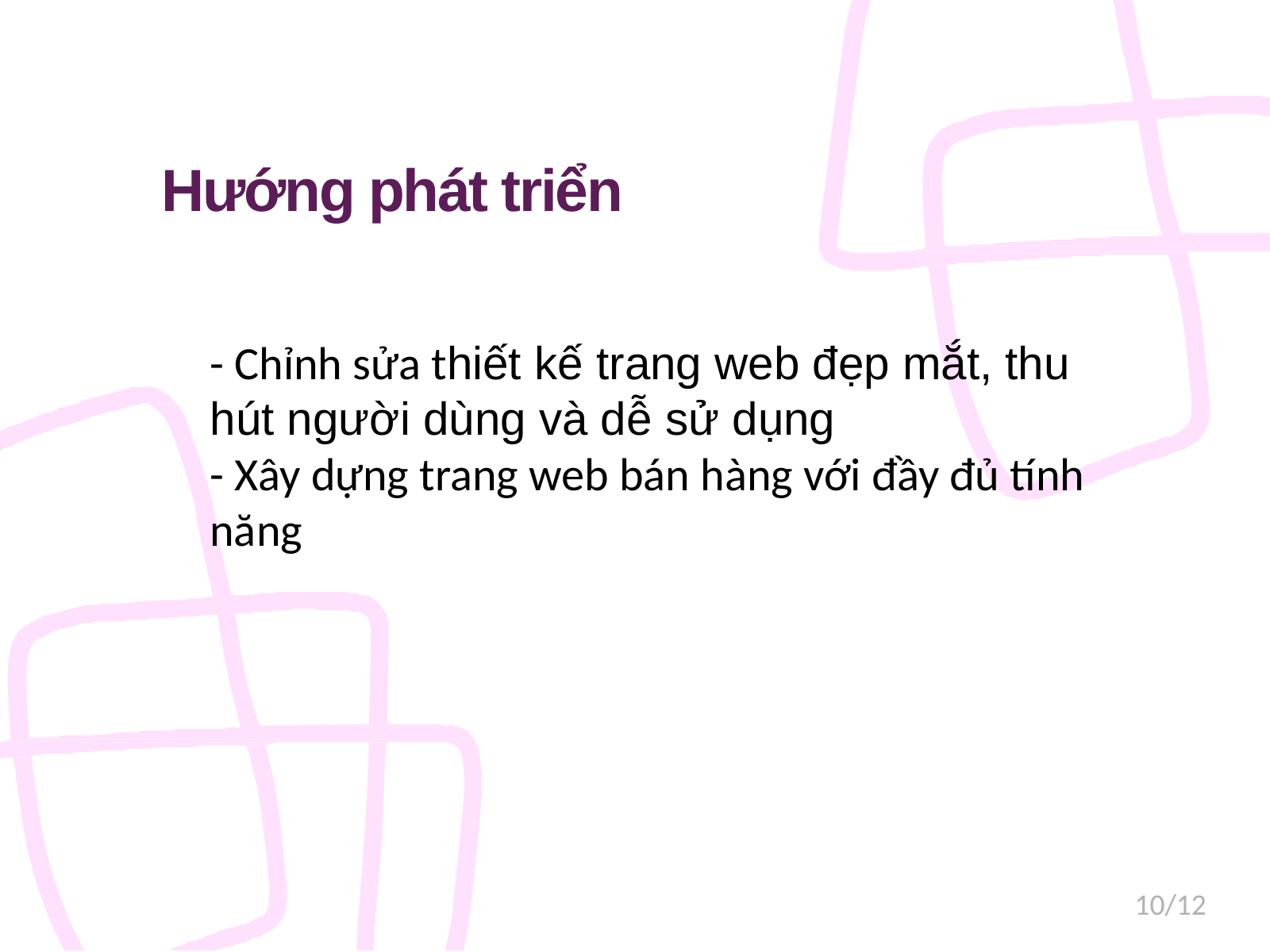

# Hướng phát triển
- Chỉnh sửa thiết kế trang web đẹp mắt, thu hút người dùng và dễ sử dụng
- Xây dựng trang web bán hàng với đầy đủ tính năng

10/12